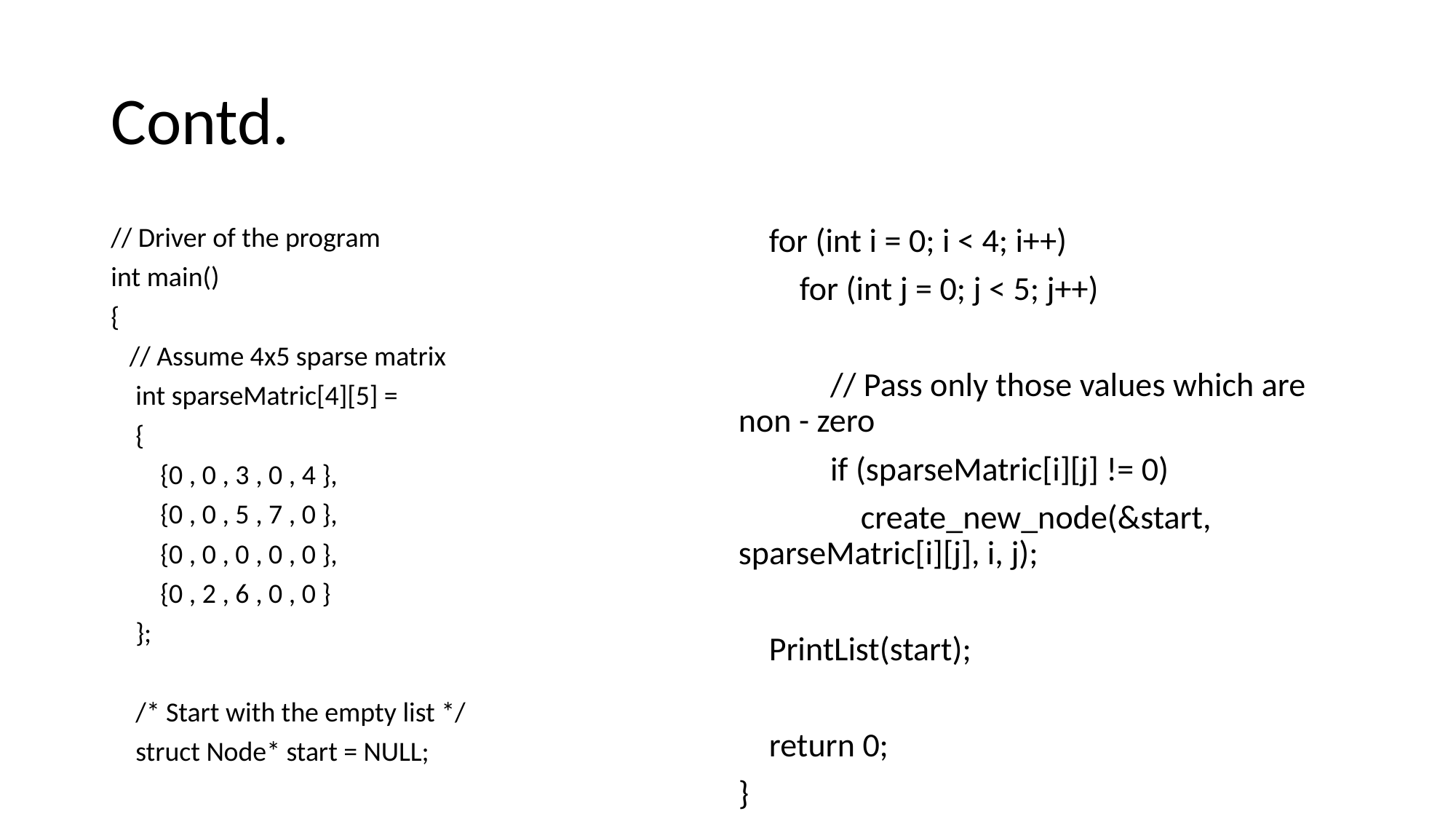

# Contd.
// Driver of the program
int main()
{
   // Assume 4x5 sparse matrix
    int sparseMatric[4][5] =
    {
        {0 , 0 , 3 , 0 , 4 },
        {0 , 0 , 5 , 7 , 0 },
        {0 , 0 , 0 , 0 , 0 },
        {0 , 2 , 6 , 0 , 0 }
    };

    /* Start with the empty list */
    struct Node* start = NULL;

    for (int i = 0; i < 4; i++)
        for (int j = 0; j < 5; j++)

            // Pass only those values which are non - zero
            if (sparseMatric[i][j] != 0)
                create_new_node(&start, sparseMatric[i][j], i, j);

    PrintList(start);

    return 0;
}